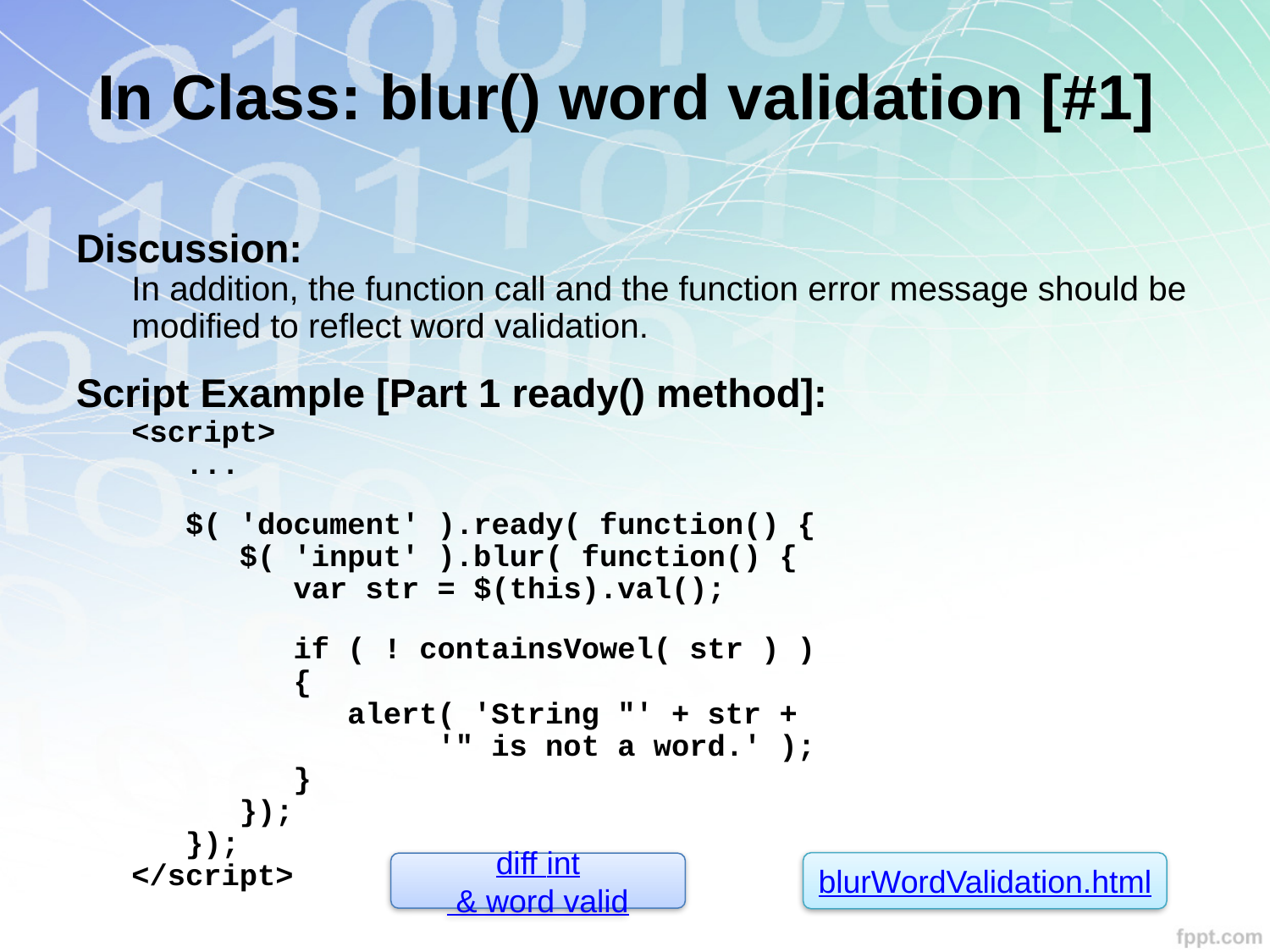

In Class: blur() word validation [#1]
Discussion:
In addition, the function call and the function error message should be modified to reflect word validation.

Script Example [Part 1 ready() method]:
<script>
   ...

   $( 'document' ).ready( function() {
      $( 'input' ).blur( function() {
         var str = $(this).val();

         if ( ! containsVowel( str ) )
         {
            alert( 'String "' + str +
                 '" is not a word.' );
         }
      });
   });
</script>
blurWordValidation.html
diff int & word valid